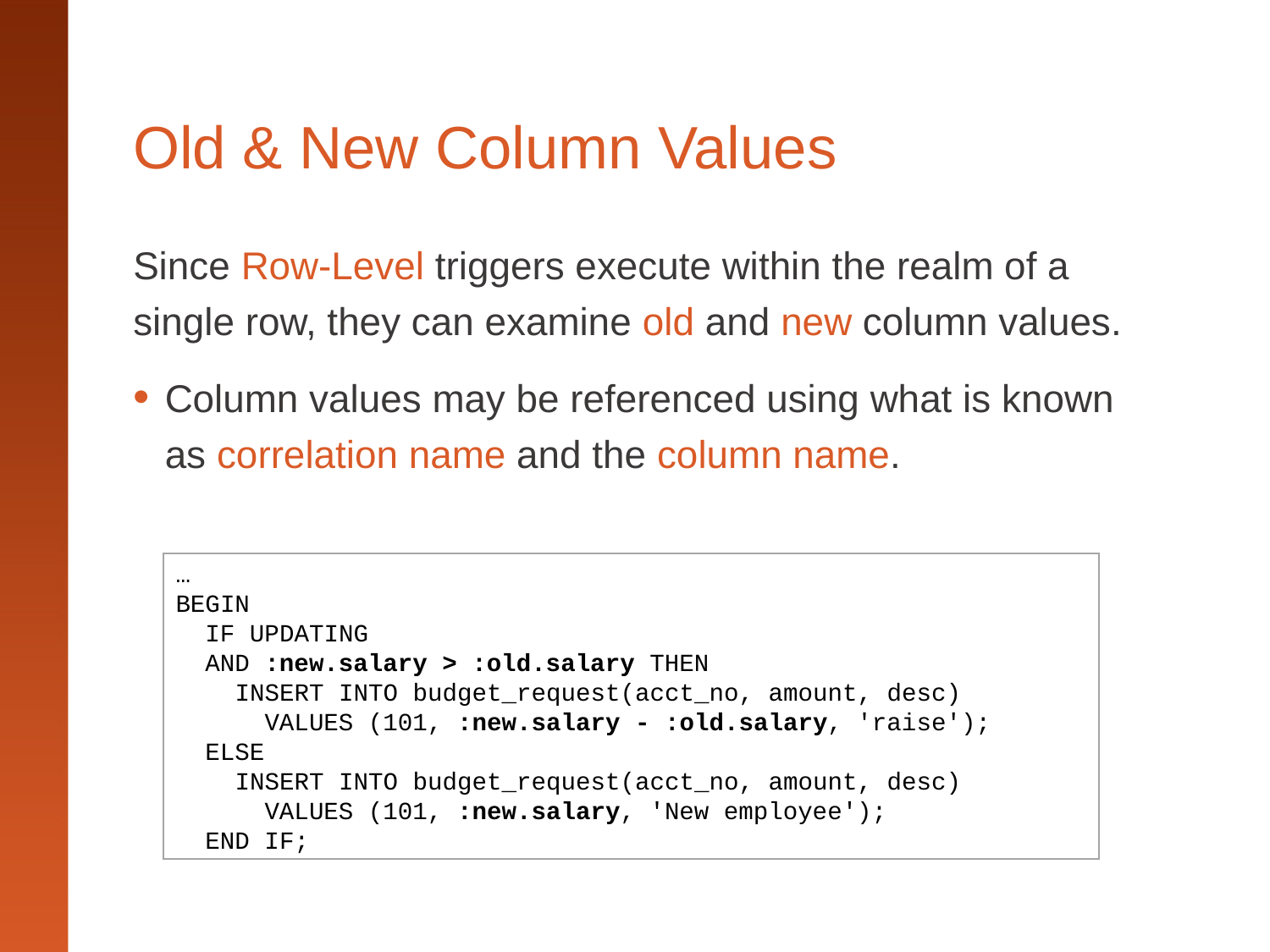

# Old & New Column Values
Since Row-Level triggers execute within the realm of a single row, they can examine old and new column values.
Column values may be referenced using what is known as correlation name and the column name.

…
BEGIN
  IF UPDATING
  AND :new.salary > :old.salary THEN
    INSERT INTO budget_request(acct_no, amount, desc)
      VALUES (101, :new.salary - :old.salary, 'raise');
  ELSE
    INSERT INTO budget_request(acct_no, amount, desc)
      VALUES (101, :new.salary, 'New employee');
  END IF;